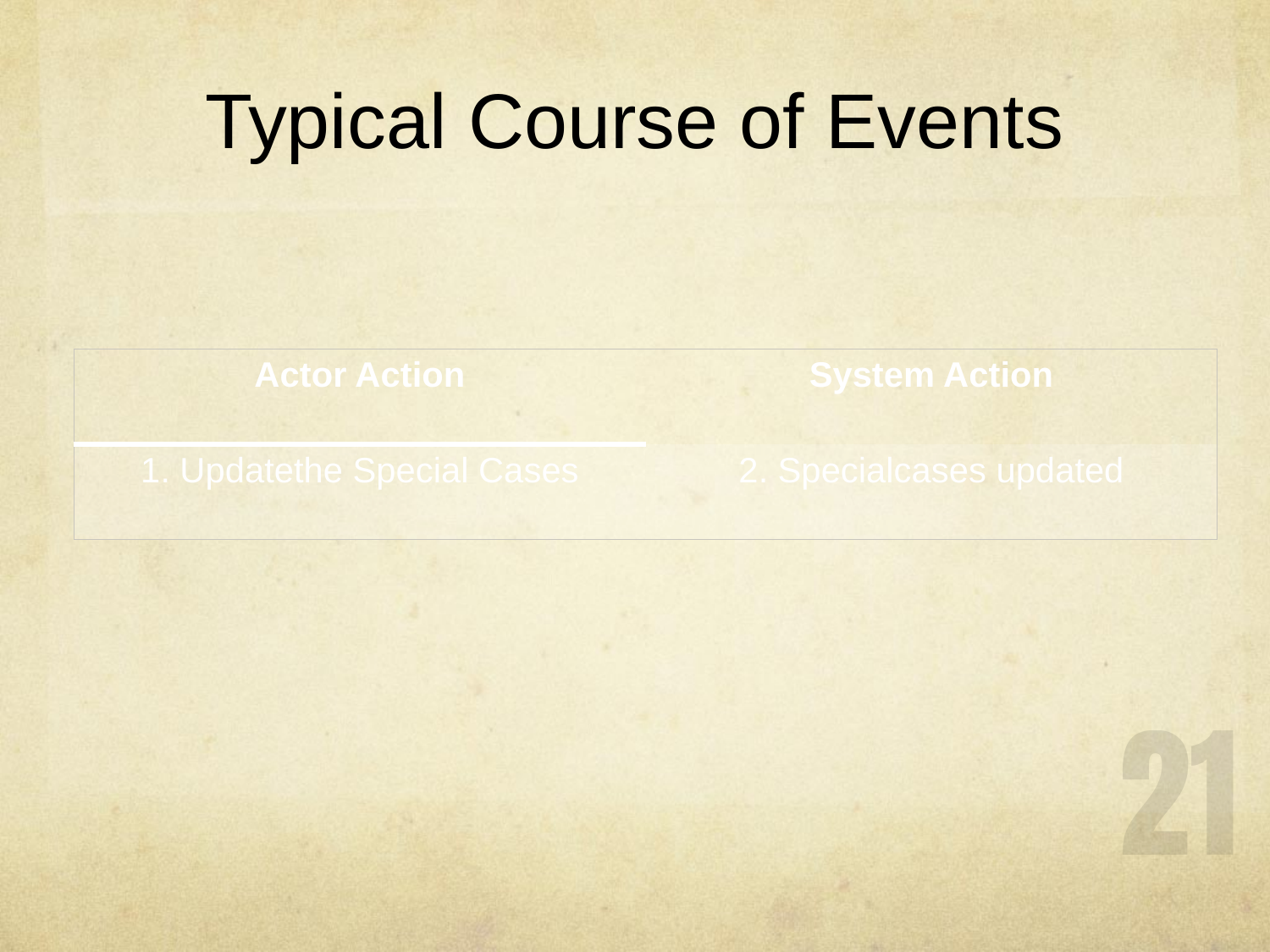

Typical Course of Events
| Actor Action | System Action |
| --- | --- |
| 1. Updatethe Special Cases | 2. Specialcases updated |
21